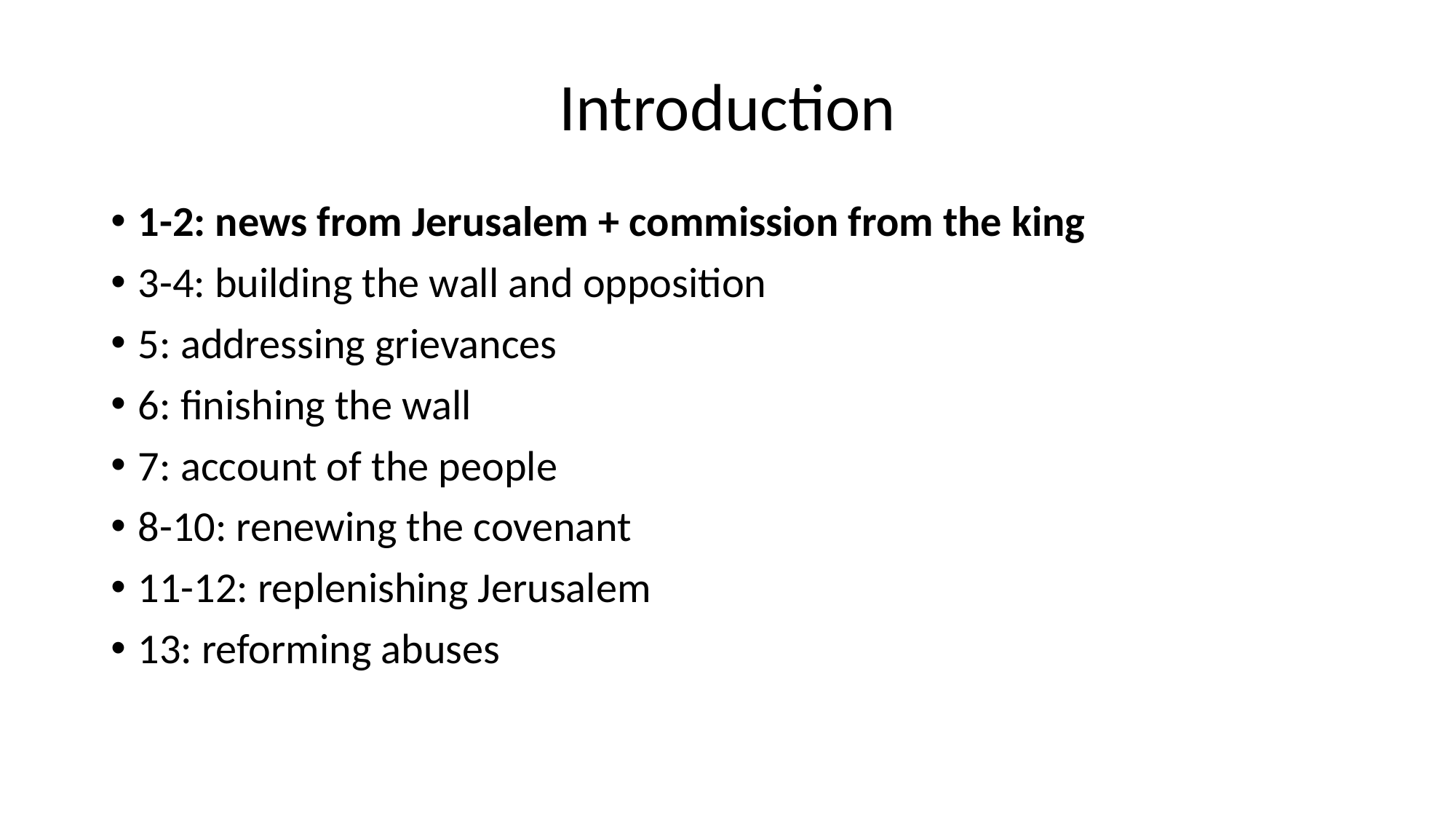

# Introduction
1-2: news from Jerusalem + commission from the king
3-4: building the wall and opposition
5: addressing grievances
6: finishing the wall
7: account of the people
8-10: renewing the covenant
11-12: replenishing Jerusalem
13: reforming abuses